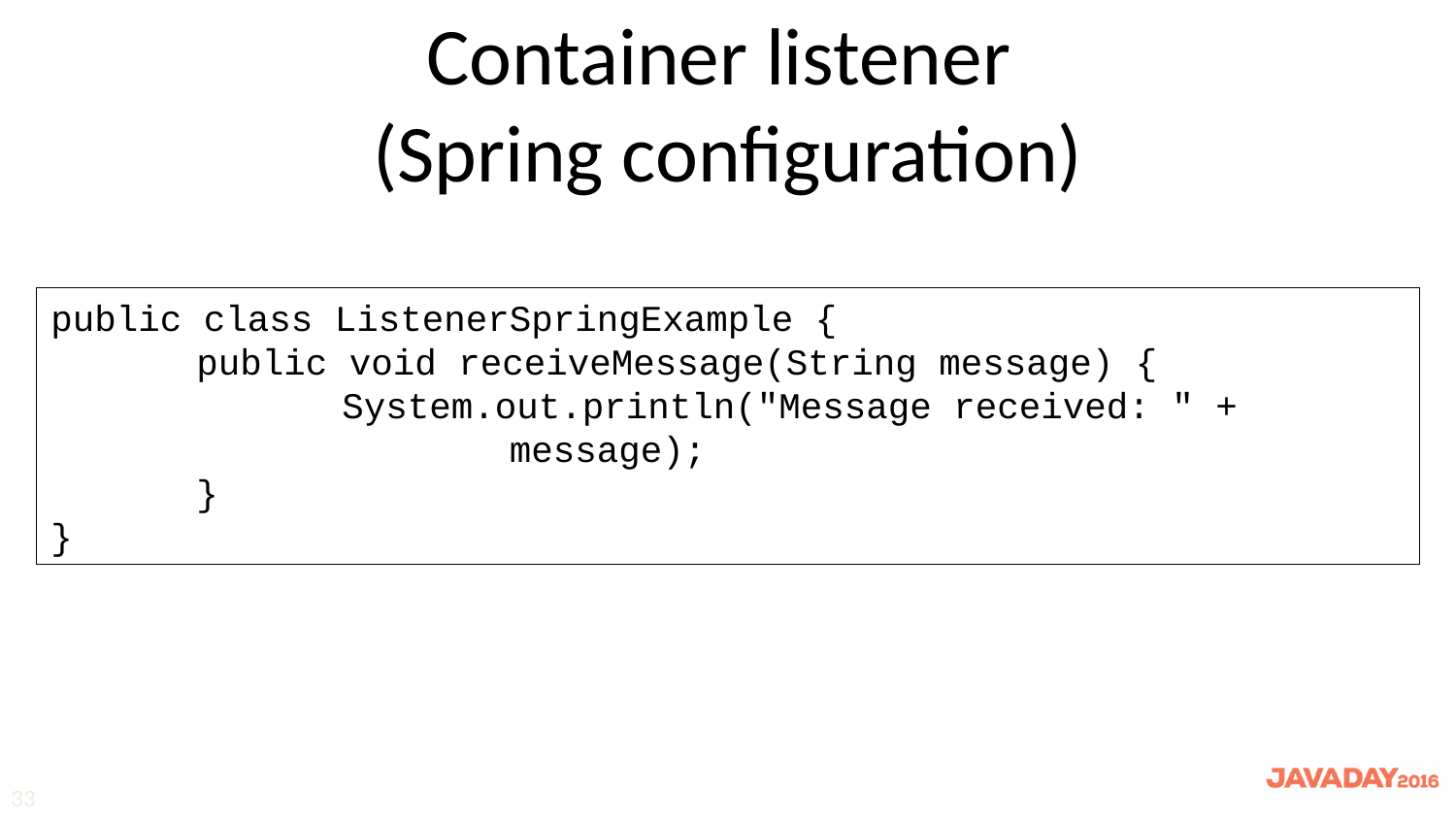

# Container listener (Spring configuration)

public class ListenerSpringExample {
	public void receiveMessage(String message) {
		System.out.println("Message received: " +
			 message);
	}
}
33